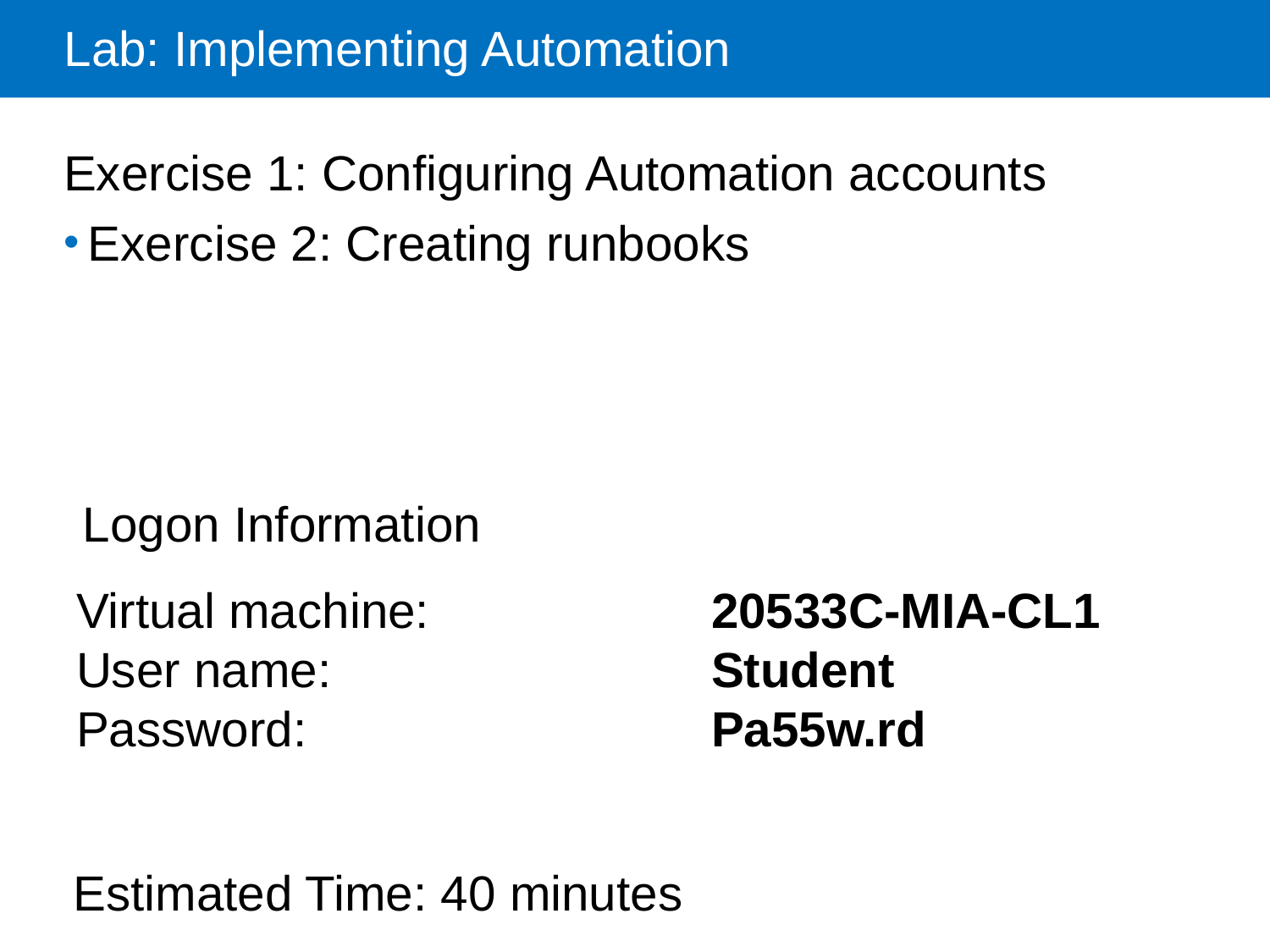

# Lab: Implementing Automation
Exercise 1: Configuring Automation accounts
Exercise 2: Creating runbooks
Logon Information
Virtual machine: 			20533C-MIA-CL1
User name: 			Student
Password: 				Pa55w.rd
Estimated Time: 40 minutes